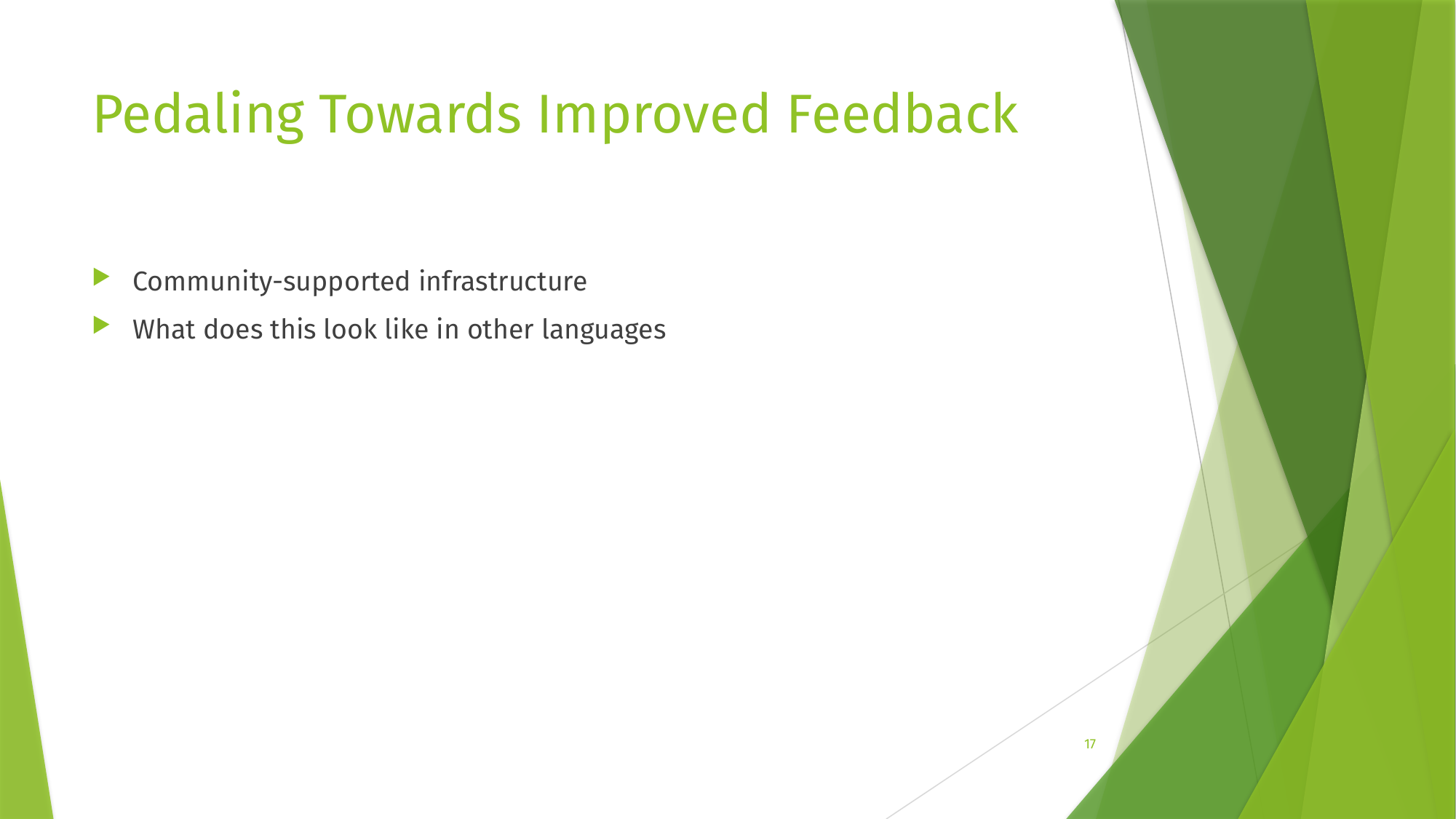

# Pedaling Towards Improved Feedback
Community-supported infrastructure
What does this look like in other languages

17